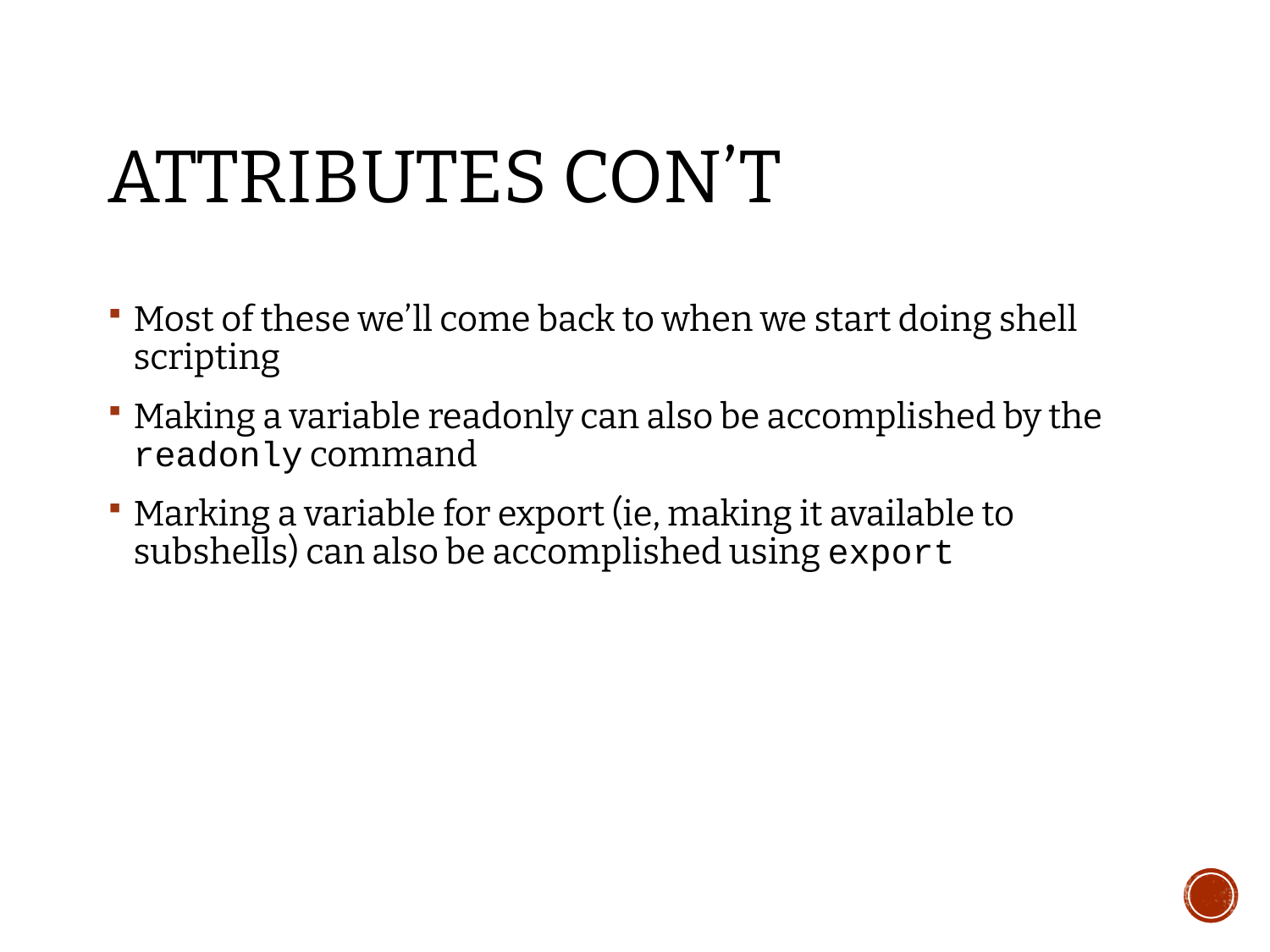

# Attributes con’t
Most of these we’ll come back to when we start doing shell scripting
Making a variable readonly can also be accomplished by the readonly command
Marking a variable for export (ie, making it available to subshells) can also be accomplished using export